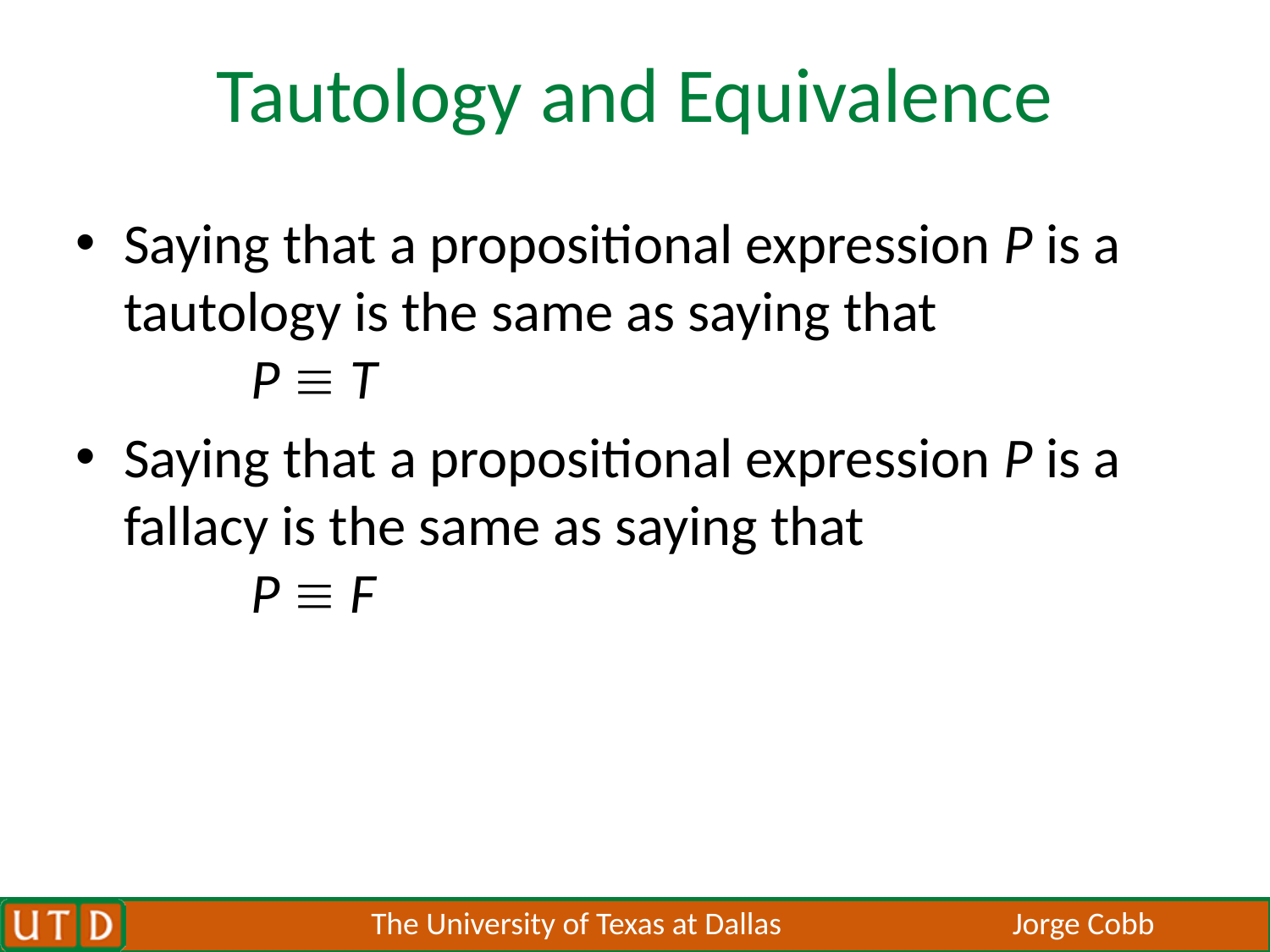

# Tautology and Equivalence
Saying that a propositional expression P is a tautology is the same as saying that
	P ≡ T
Saying that a propositional expression P is a fallacy is the same as saying that
	P ≡ F